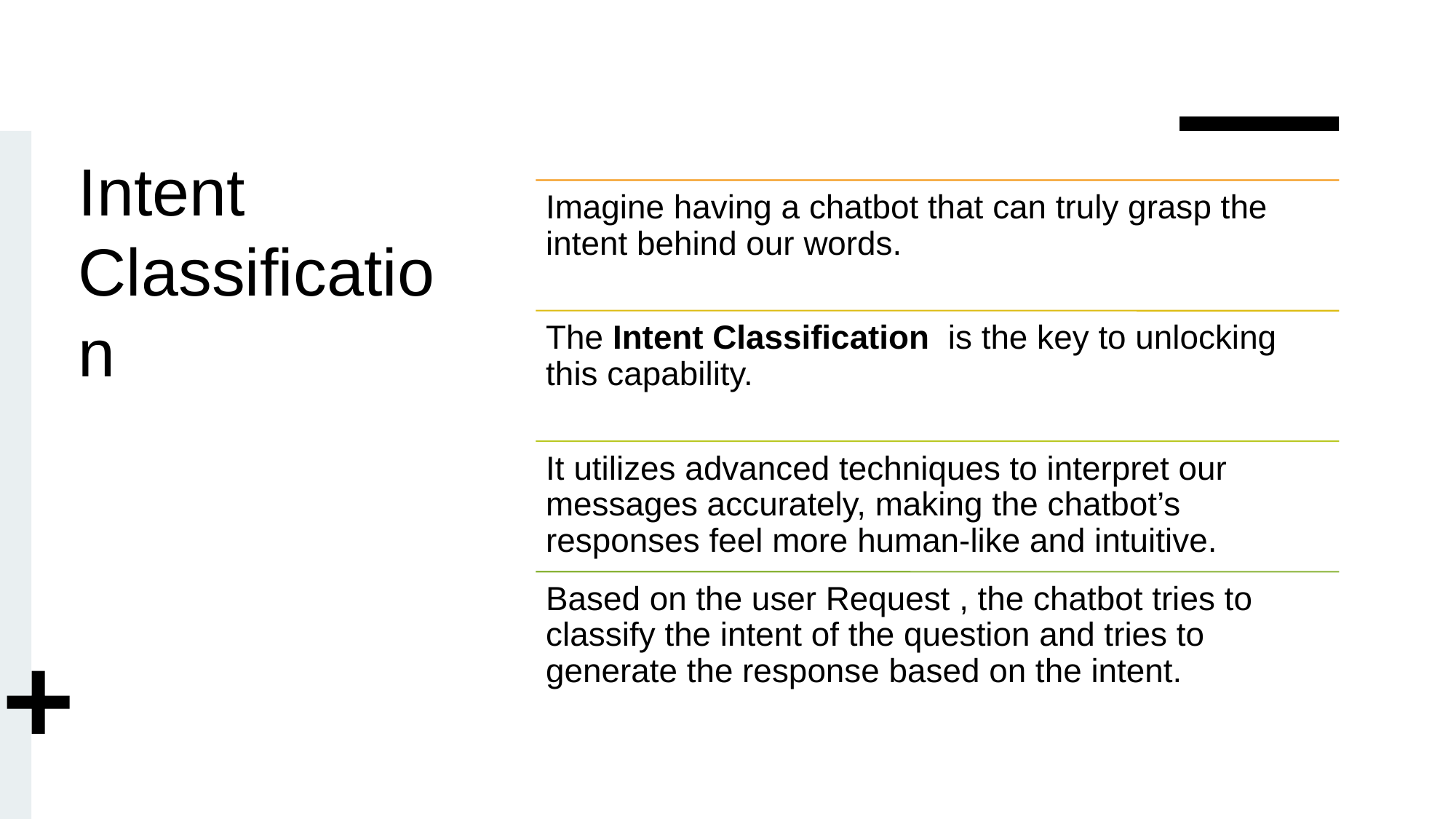

# Intent Classification
Imagine having a chatbot that can truly grasp the intent behind our words.
The Intent Classification  is the key to unlocking this capability.
It utilizes advanced techniques to interpret our messages accurately, making the chatbot’s responses feel more human-like and intuitive.
Based on the user Request , the chatbot tries to classify the intent of the question and tries to generate the response based on the intent.